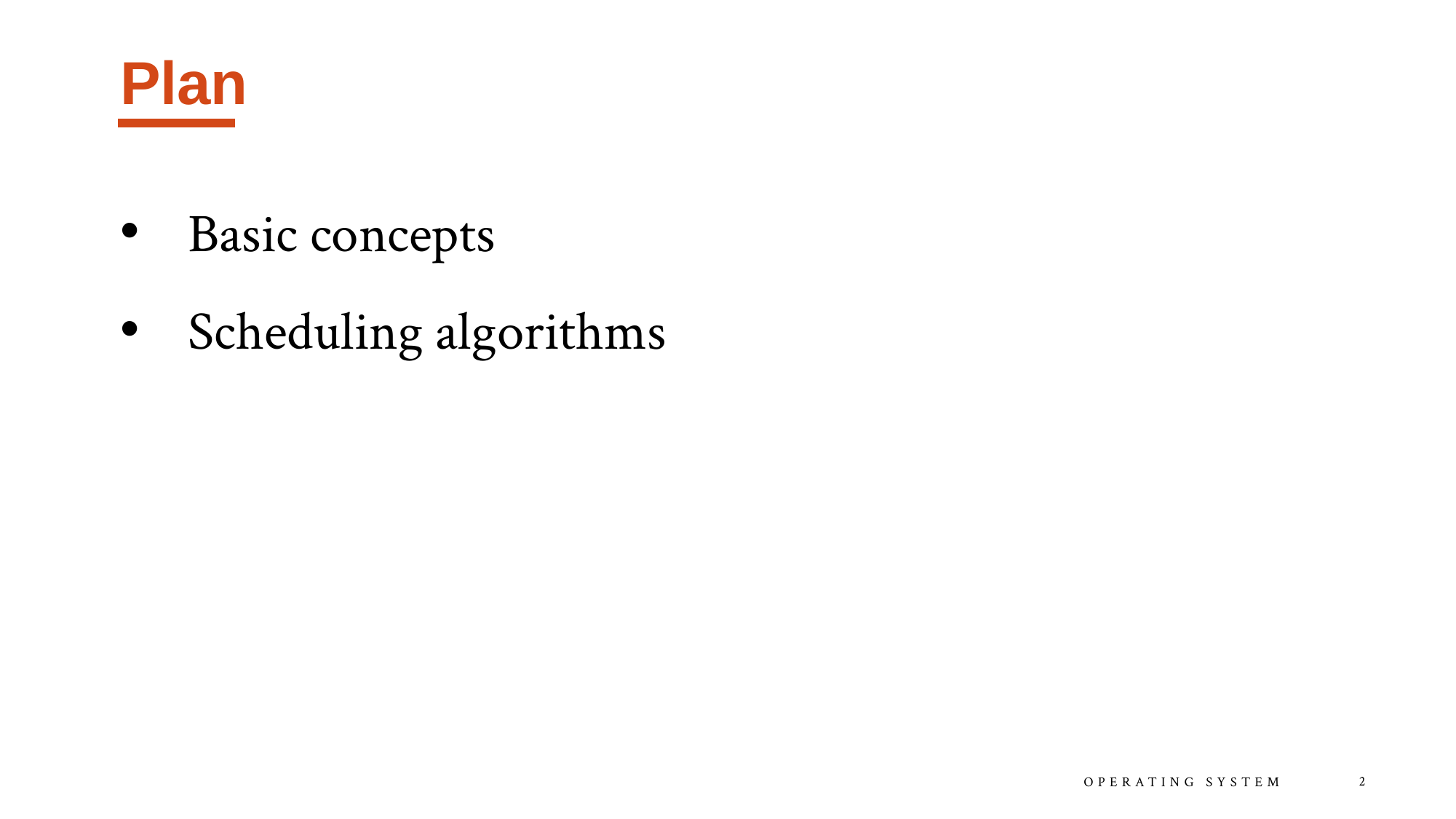

# Plan
Basic concepts
Scheduling algorithms
Operating System
2